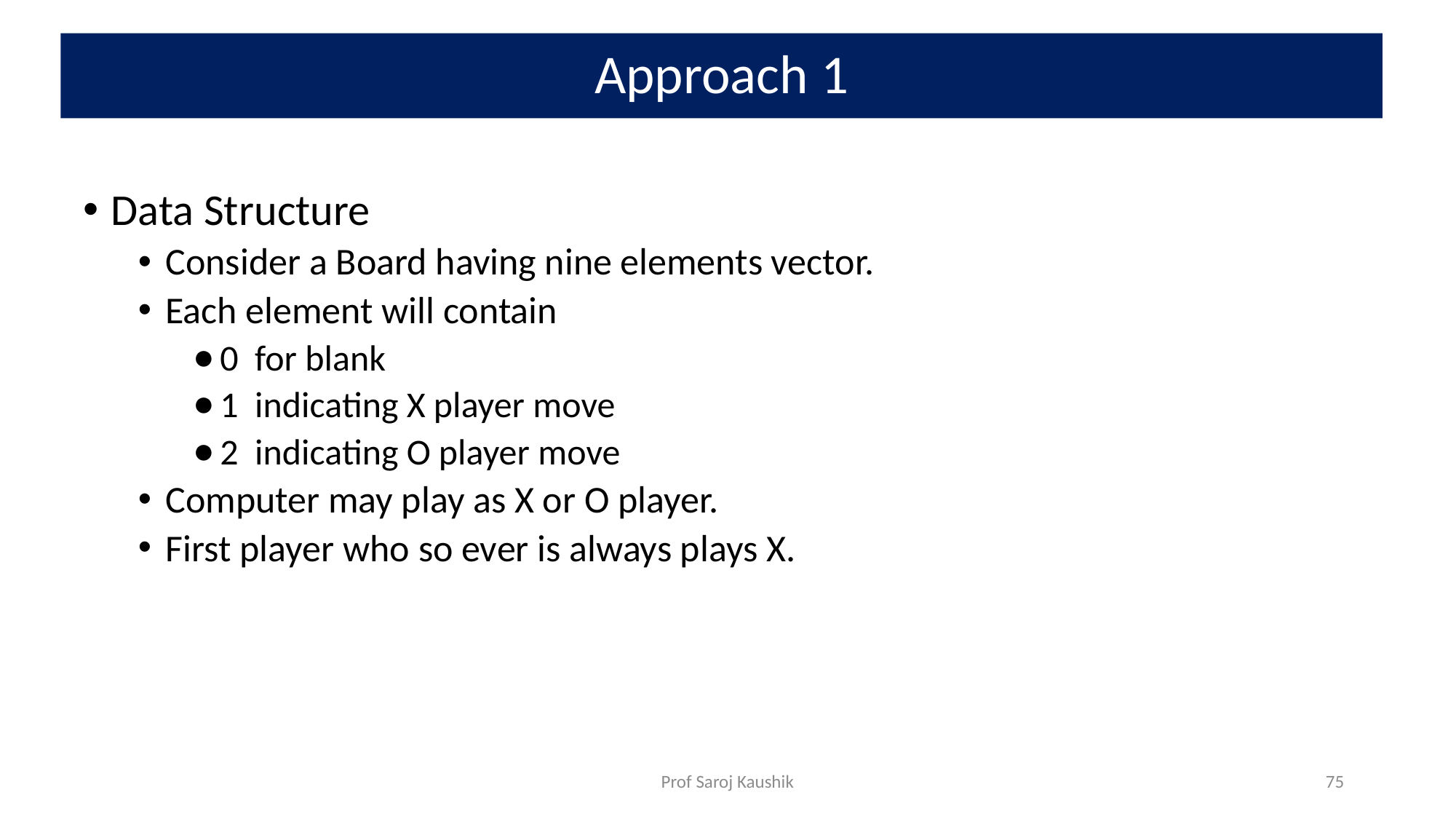

# Approach 1
Data Structure
Consider a Board having nine elements vector.
Each element will contain
0  for blank
1  indicating X player move
2  indicating O player move
Computer may play as X or O player.
First player who so ever is always plays X.

Prof Saroj Kaushik
75